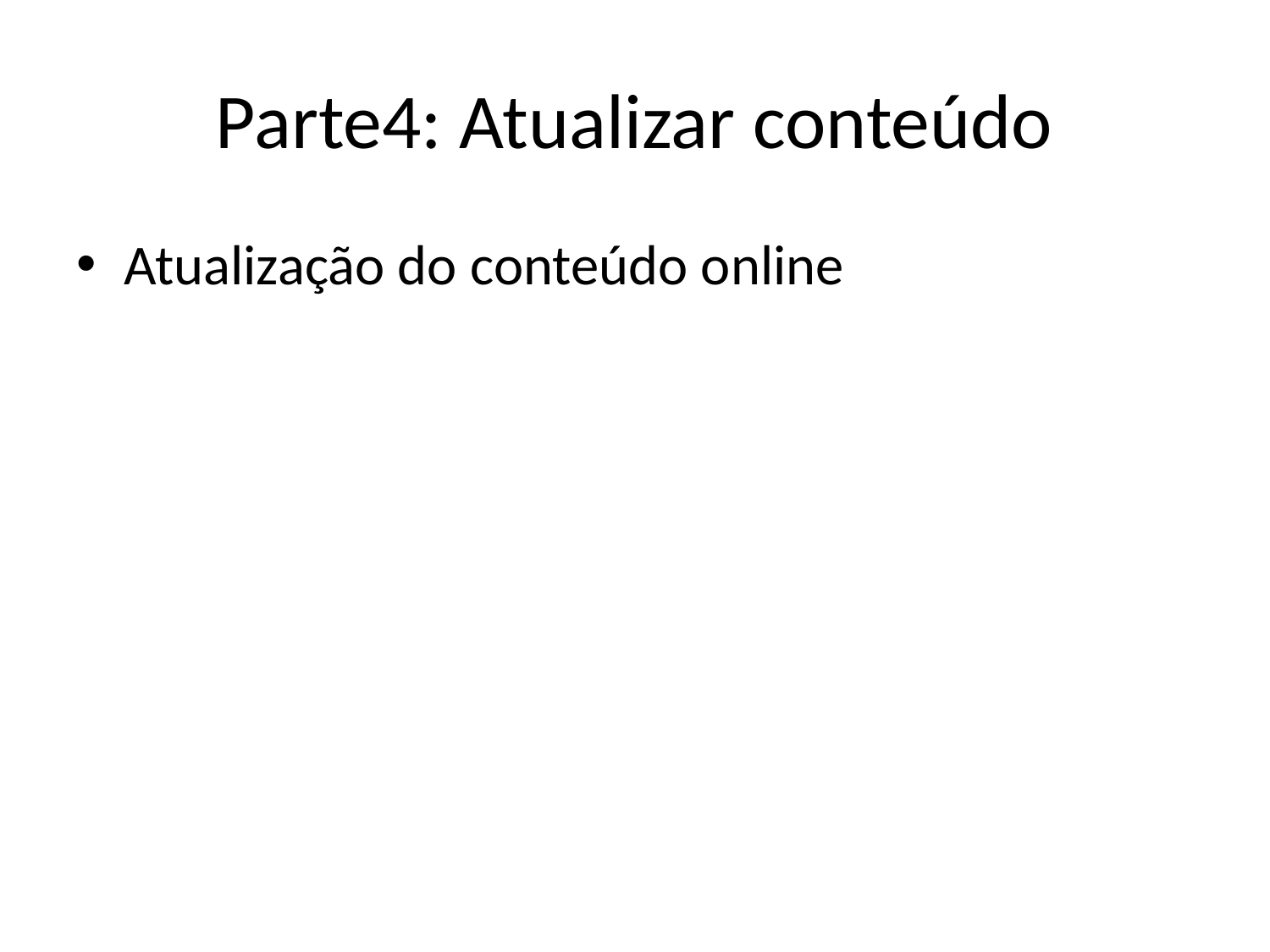

# Parte4: Atualizar conteúdo
Atualização do conteúdo online